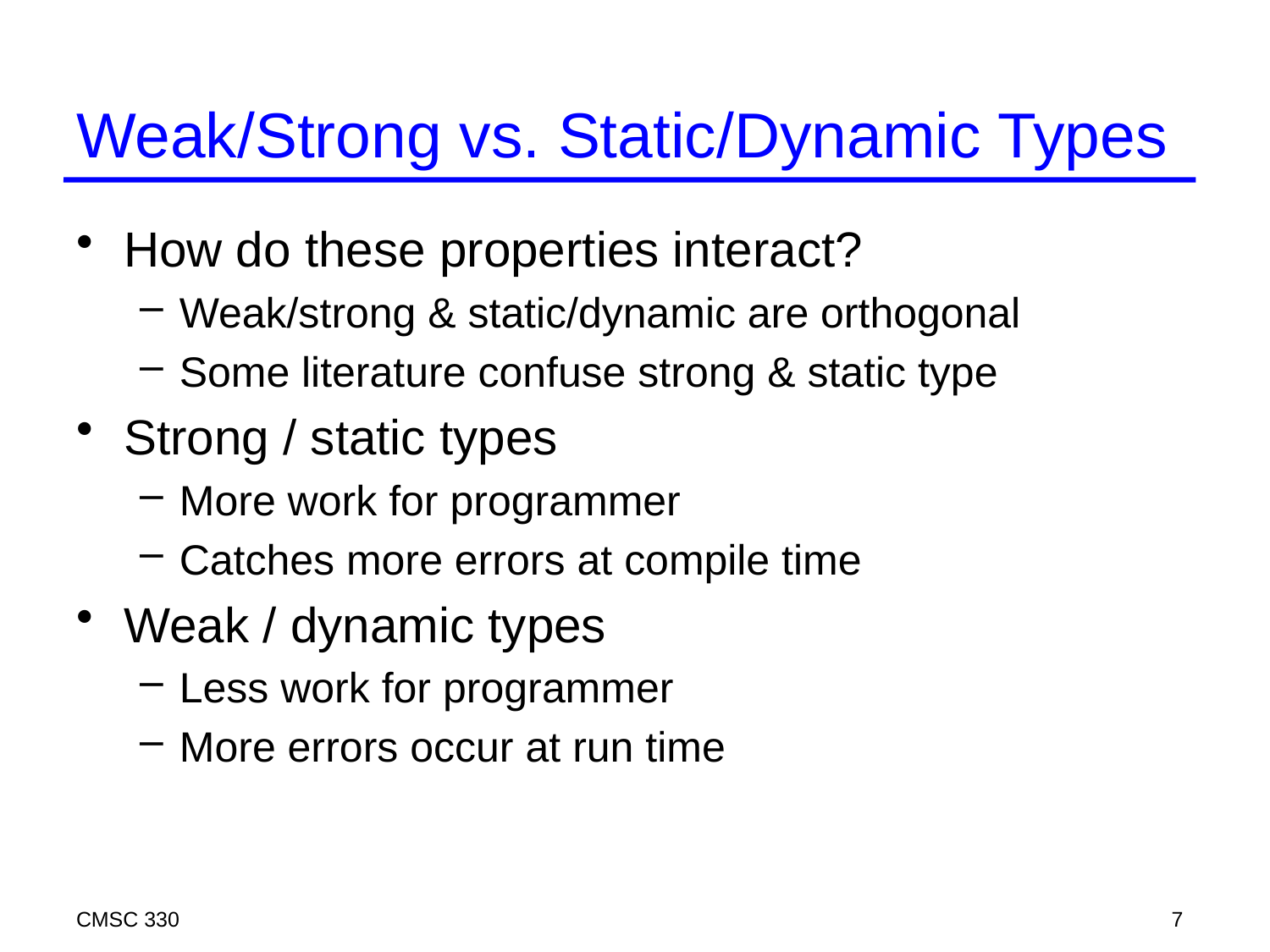

# Weak/Strong vs. Static/Dynamic Types
How do these properties interact?
Weak/strong & static/dynamic are orthogonal
Some literature confuse strong & static type
Strong / static types
More work for programmer
Catches more errors at compile time
Weak / dynamic types
Less work for programmer
More errors occur at run time
CMSC 330
7